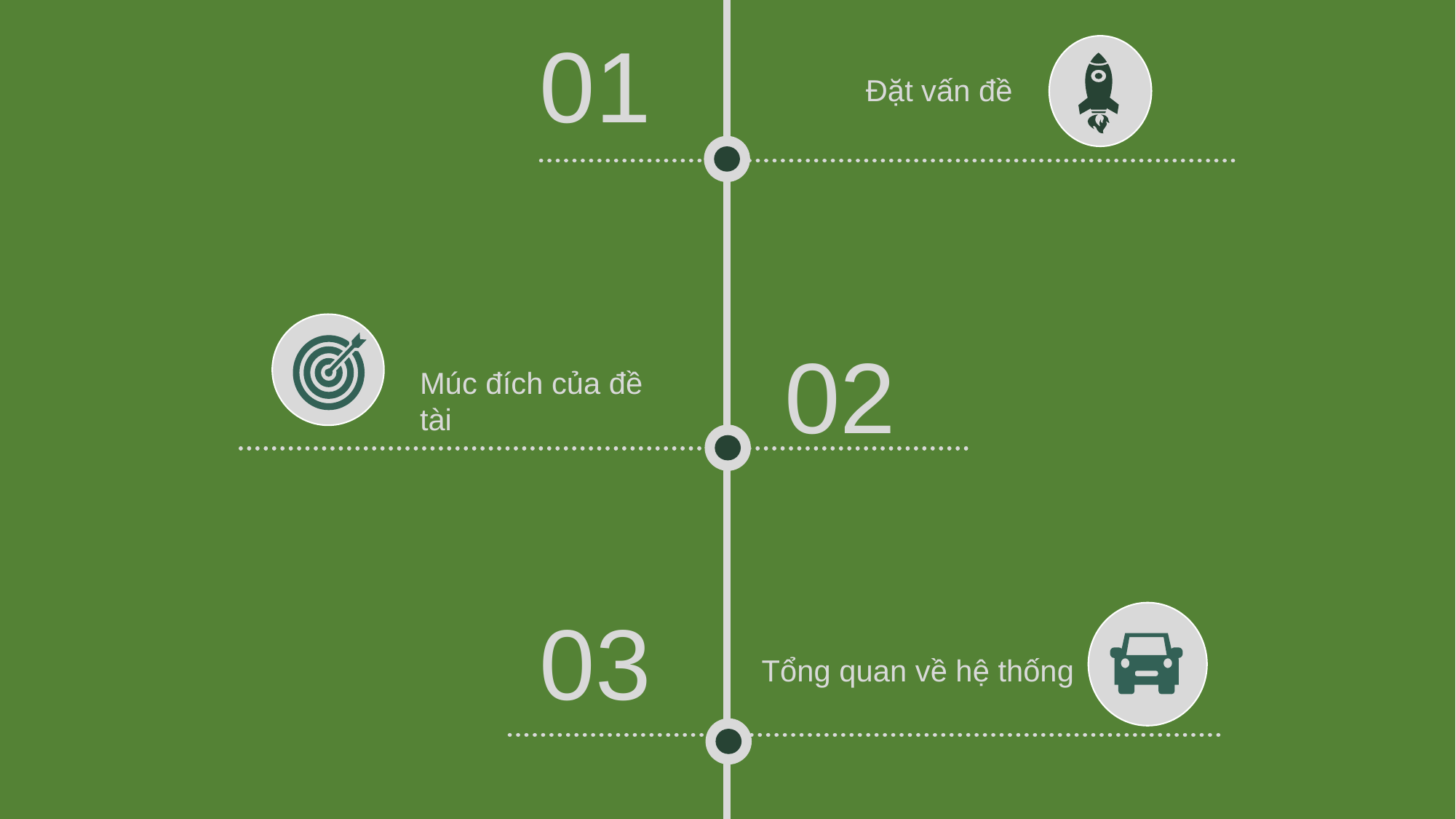

01

Đặt vấn đề

02

Múc đích của đề tài

03

Tổng quan về hệ thống